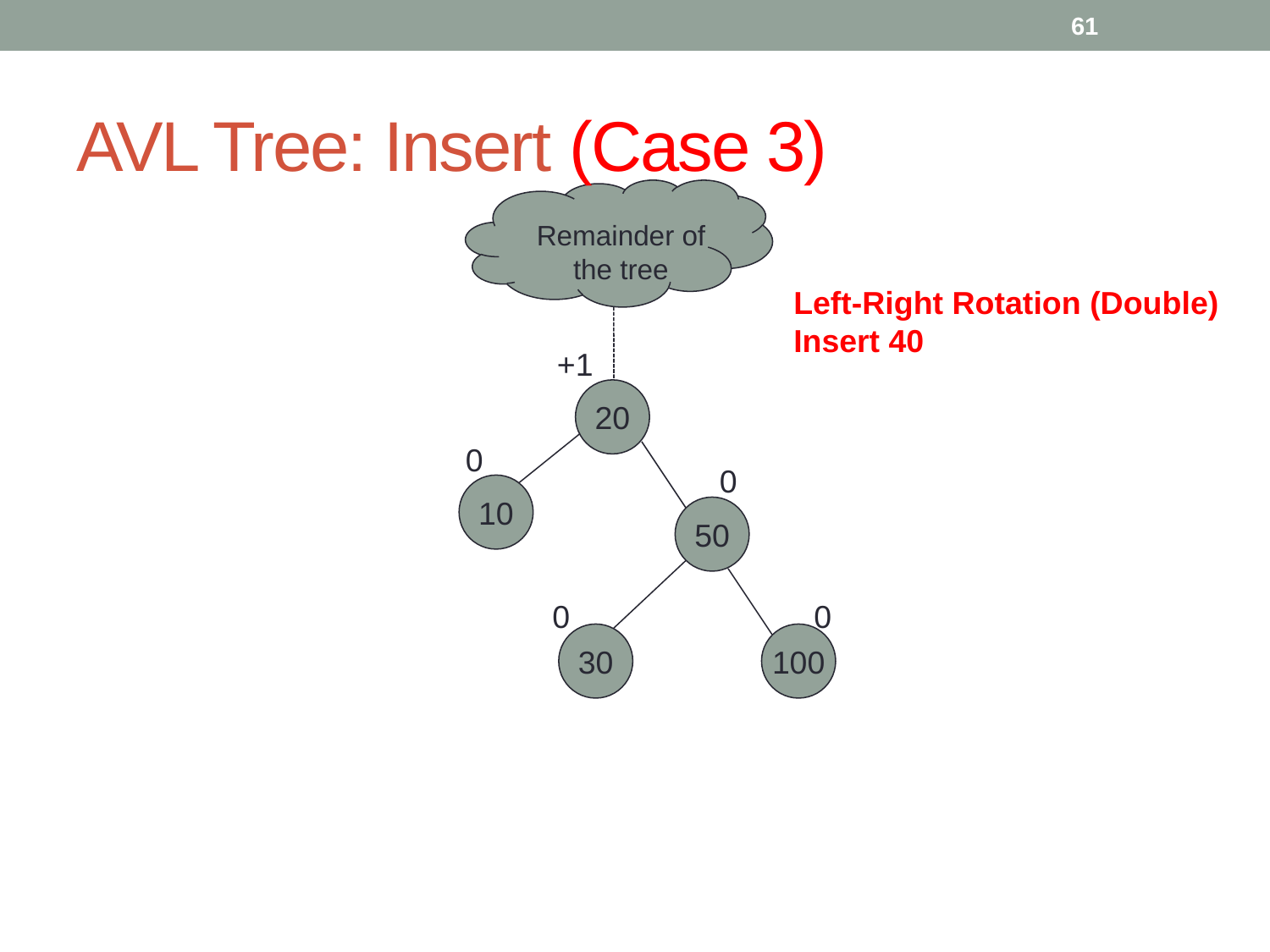

61
# AVL Tree: Insert (Case 3)

Remainder of
the tree
Left-Right Rotation (Double)
Insert 40

+1
20

10
0

0
50

0
0
100
30